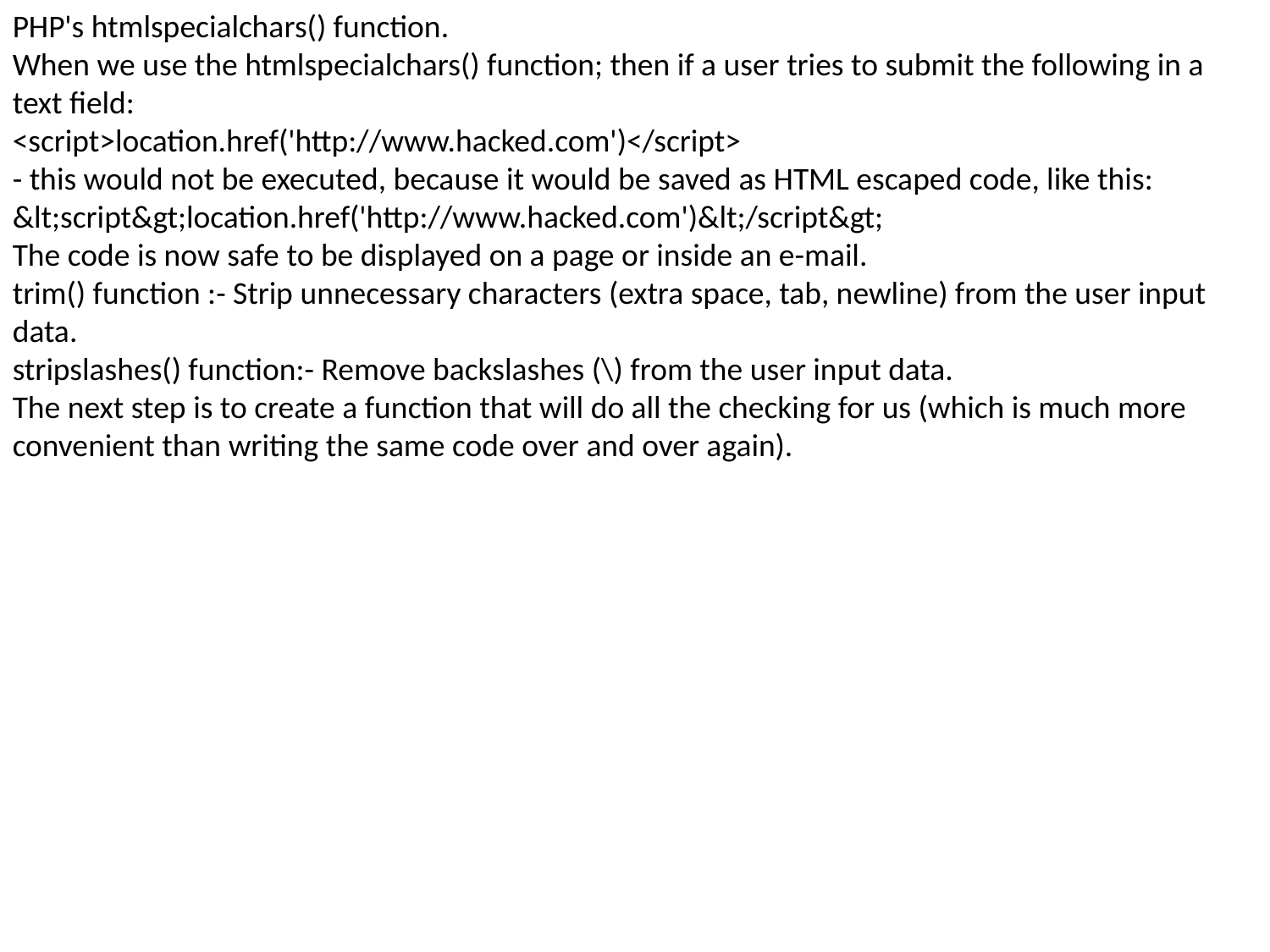

PHP's htmlspecialchars() function.
When we use the htmlspecialchars() function; then if a user tries to submit the following in a text field:
<script>location.href('http://www.hacked.com')</script>
- this would not be executed, because it would be saved as HTML escaped code, like this:
&lt;script&gt;location.href('http://www.hacked.com')&lt;/script&gt;
The code is now safe to be displayed on a page or inside an e-mail.
trim() function :- Strip unnecessary characters (extra space, tab, newline) from the user input data.
stripslashes() function:- Remove backslashes (\) from the user input data.
The next step is to create a function that will do all the checking for us (which is much more convenient than writing the same code over and over again).